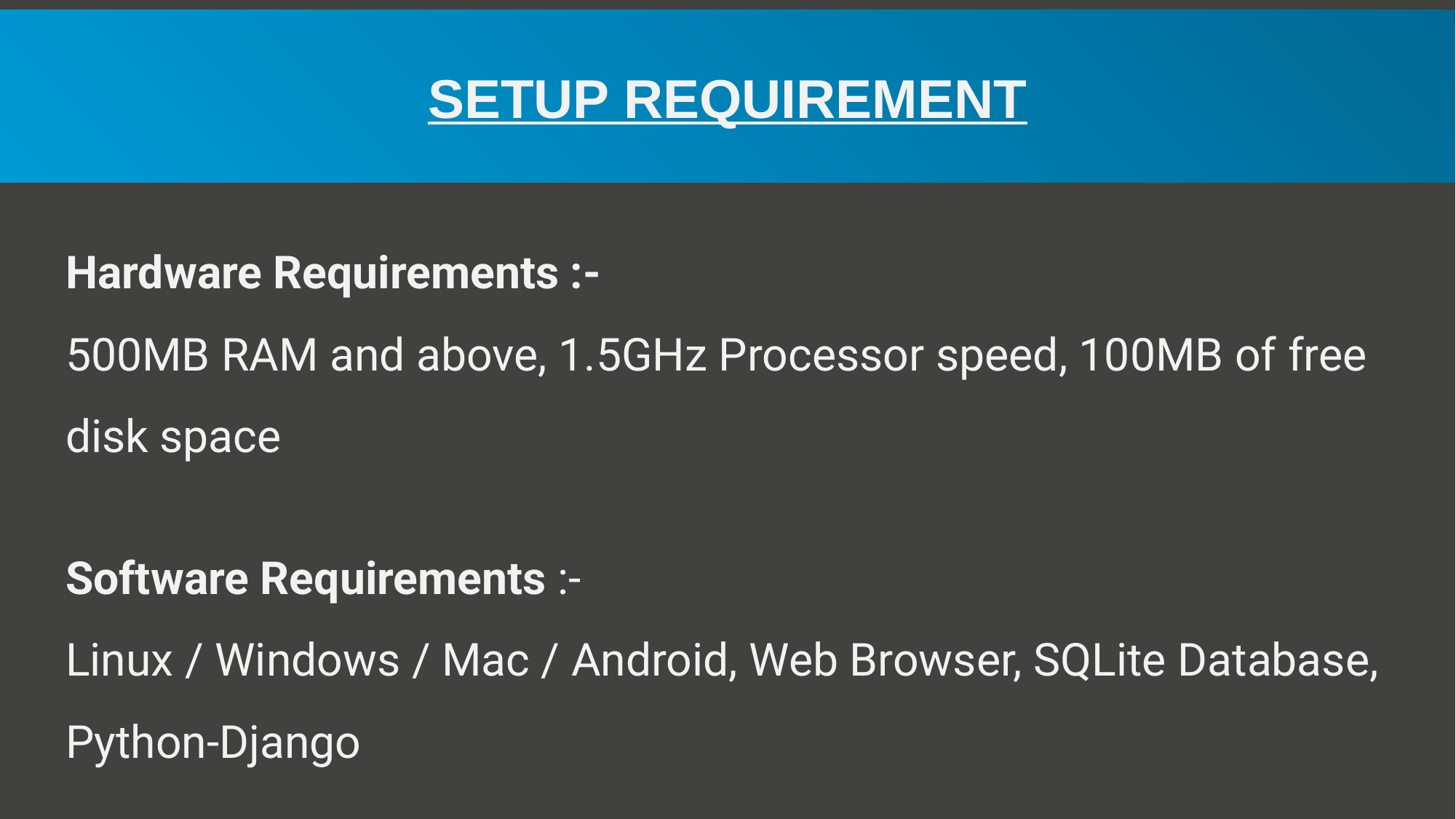

# Hardware Requirements :-
500MB RAM and above, 1.5GHz Processor speed, 100MB of free disk space

Software Requirements :-
Linux / Windows / Mac / Android, Web Browser, SQLite Database, Python-Django

SETUP REQUIREMENT